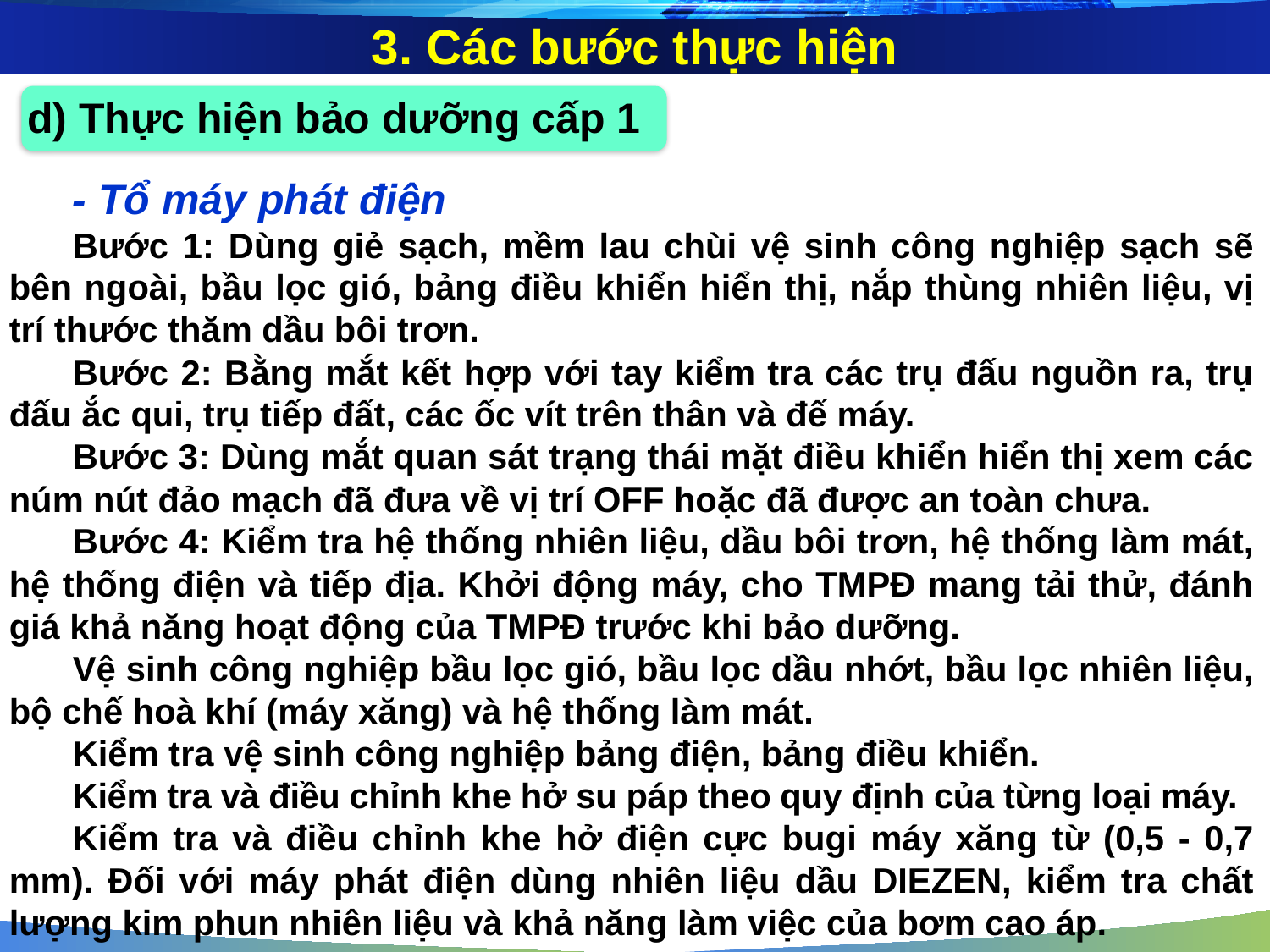

3. Các bước thực hiện
d) Thực hiện bảo dưỡng cấp 1

- Tổ máy phát điện
Bước 1: Dùng giẻ sạch, mềm lau chùi vệ sinh công nghiệp sạch sẽ bên ngoài, bầu lọc gió, bảng điều khiển hiển thị, nắp thùng nhiên liệu, vị trí thước thăm dầu bôi trơn.
Bước 2: Bằng mắt kết hợp với tay kiểm tra các trụ đấu nguồn ra, trụ đấu ắc qui, trụ tiếp đất, các ốc vít trên thân và đế máy.
Bước 3: Dùng mắt quan sát trạng thái mặt điều khiển hiển thị xem các núm nút đảo mạch đã đưa về vị trí OFF hoặc đã được an toàn chưa.
Bước 4: Kiểm tra hệ thống nhiên liệu, dầu bôi trơn, hệ thống làm mát, hệ thống điện và tiếp địa. Khởi động máy, cho TMPĐ mang tải thử, đánh giá khả năng hoạt động của TMPĐ trước khi bảo dưỡng.
Vệ sinh công nghiệp bầu lọc gió, bầu lọc dầu nhớt, bầu lọc nhiên liệu, bộ chế hoà khí (máy xăng) và hệ thống làm mát.
Kiểm tra vệ sinh công nghiệp bảng điện, bảng điều khiển.
Kiểm tra và điều chỉnh khe hở su páp theo quy định của từng loại máy.
Kiểm tra và điều chỉnh khe hở điện cực bugi máy xăng từ (0,5 - 0,7 mm). Đối với máy phát điện dùng nhiên liệu dầu DIEZEN, kiểm tra chất lượng kim phun nhiên liệu và khả năng làm việc của bơm cao áp.